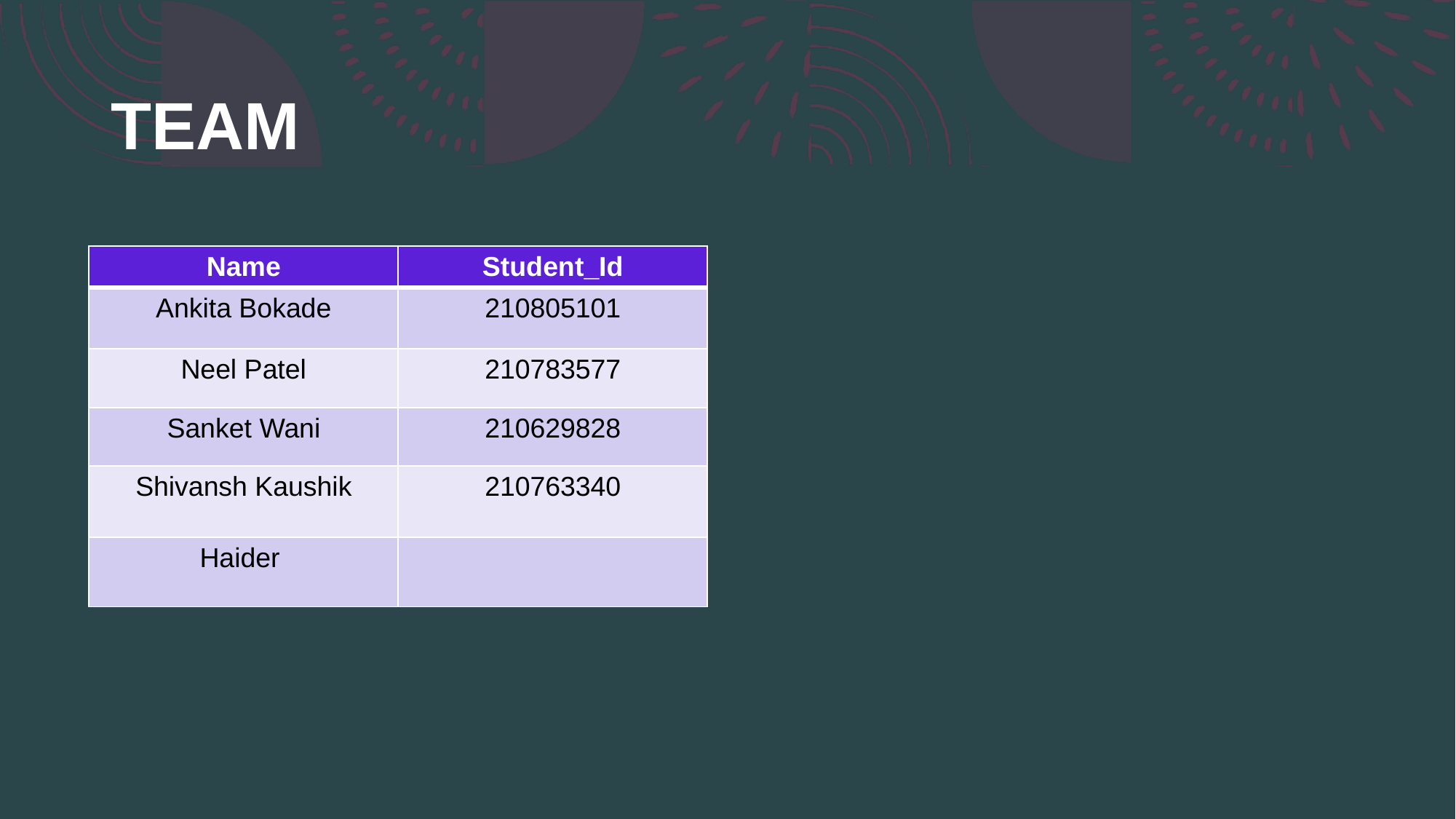

# TEAM
| Name | Student\_Id |
| --- | --- |
| Ankita Bokade | 210805101 |
| Neel Patel | 210783577 |
| Sanket Wani | 210629828 |
| Shivansh Kaushik | 210763340 |
| Haider |  |